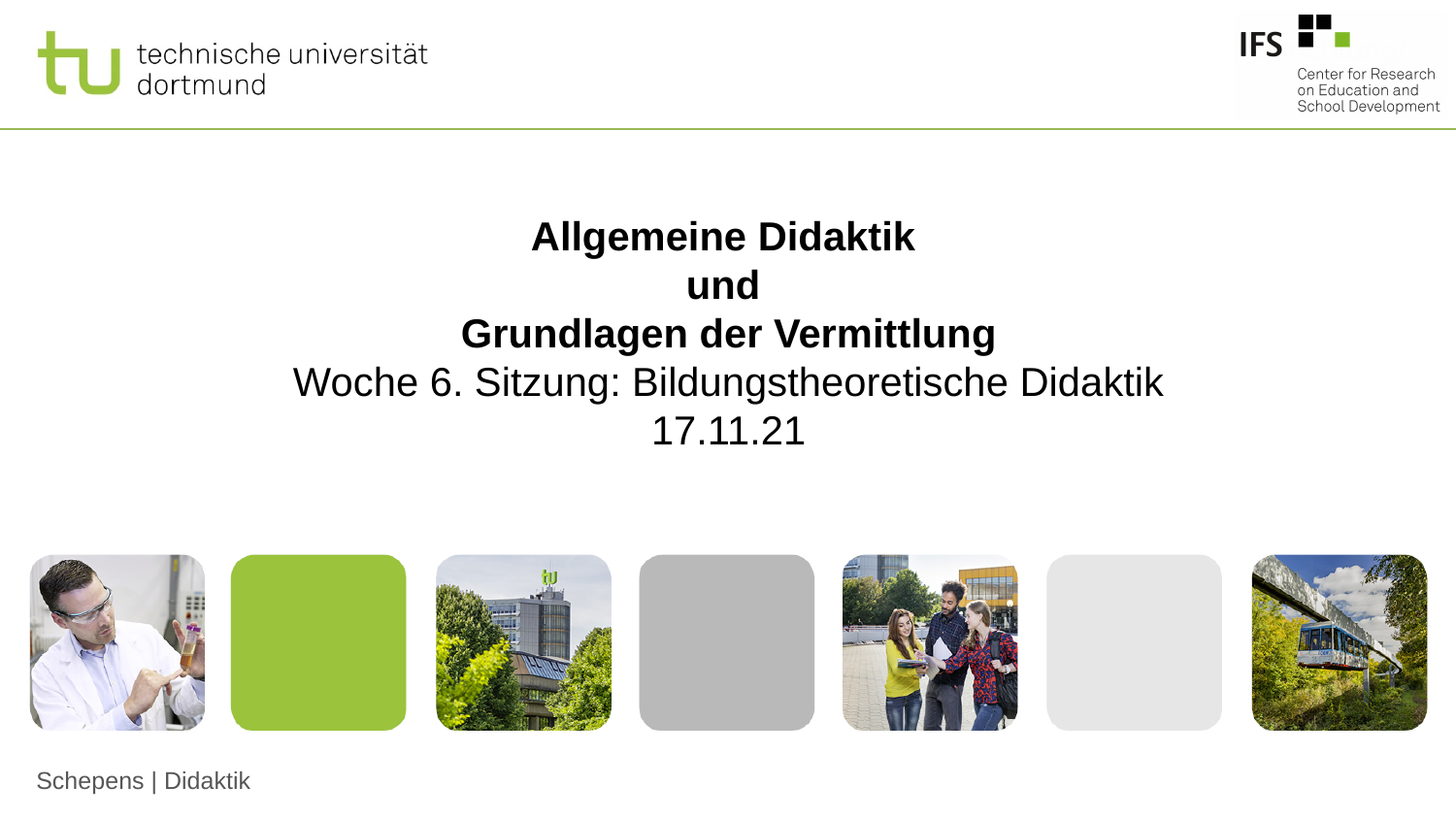

Allgemeine Didaktik
und
Grundlagen der Vermittlung
Woche 6. Sitzung: Bildungstheoretische Didaktik
17.11.21